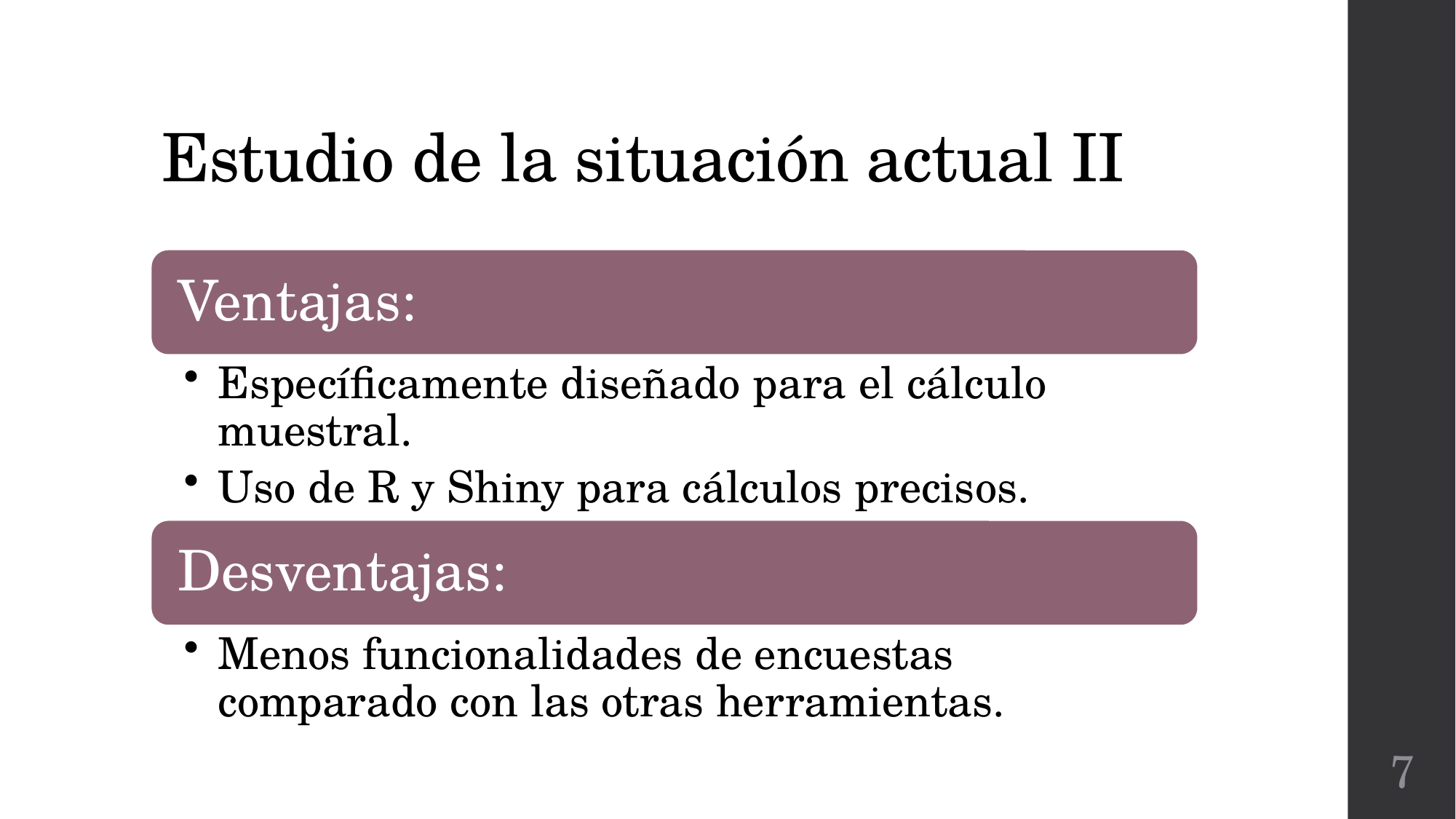

# Estudio de la situación actual II
Ventajas:
Específicamente diseñado para el cálculo muestral.
Uso de R y Shiny para cálculos precisos.
Desventajas:
Menos funcionalidades de encuestas comparado con las otras herramientas.
7